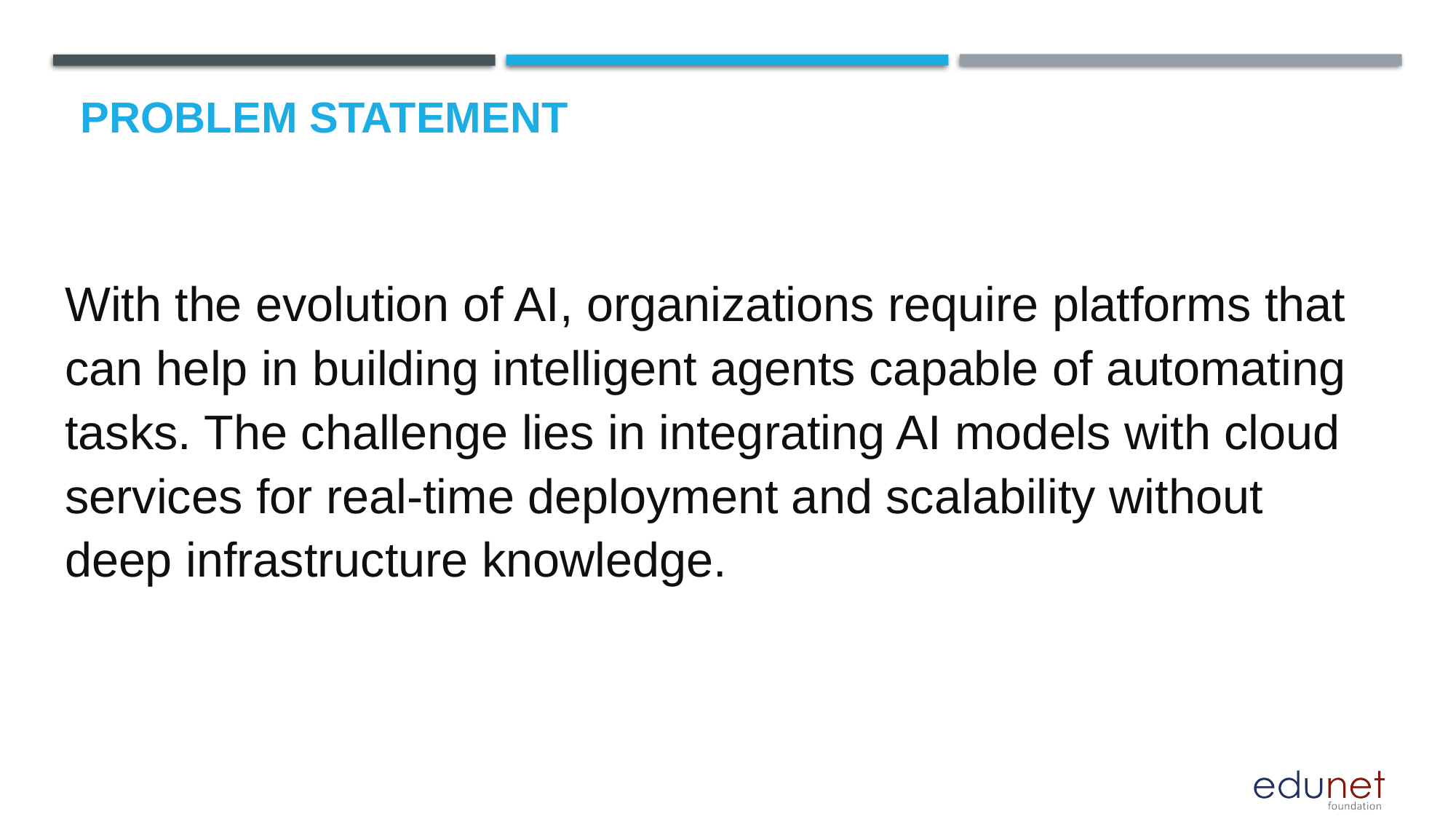

# Problem Statement
With the evolution of AI, organizations require platforms that can help in building intelligent agents capable of automating tasks. The challenge lies in integrating AI models with cloud services for real-time deployment and scalability without deep infrastructure knowledge.